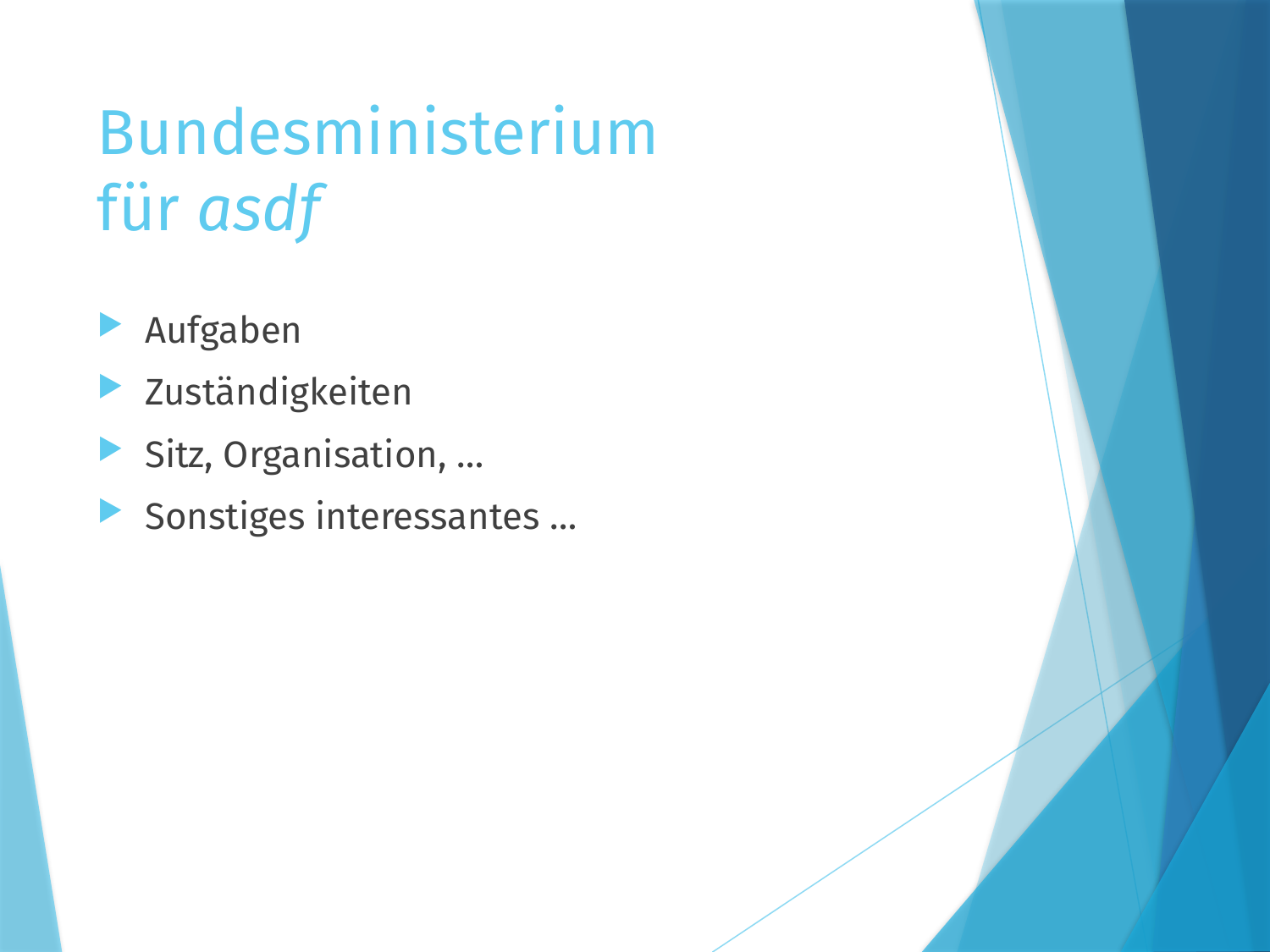

# Bundesministerium für asdf
Aufgaben
Zuständigkeiten
Sitz, Organisation, …
Sonstiges interessantes …